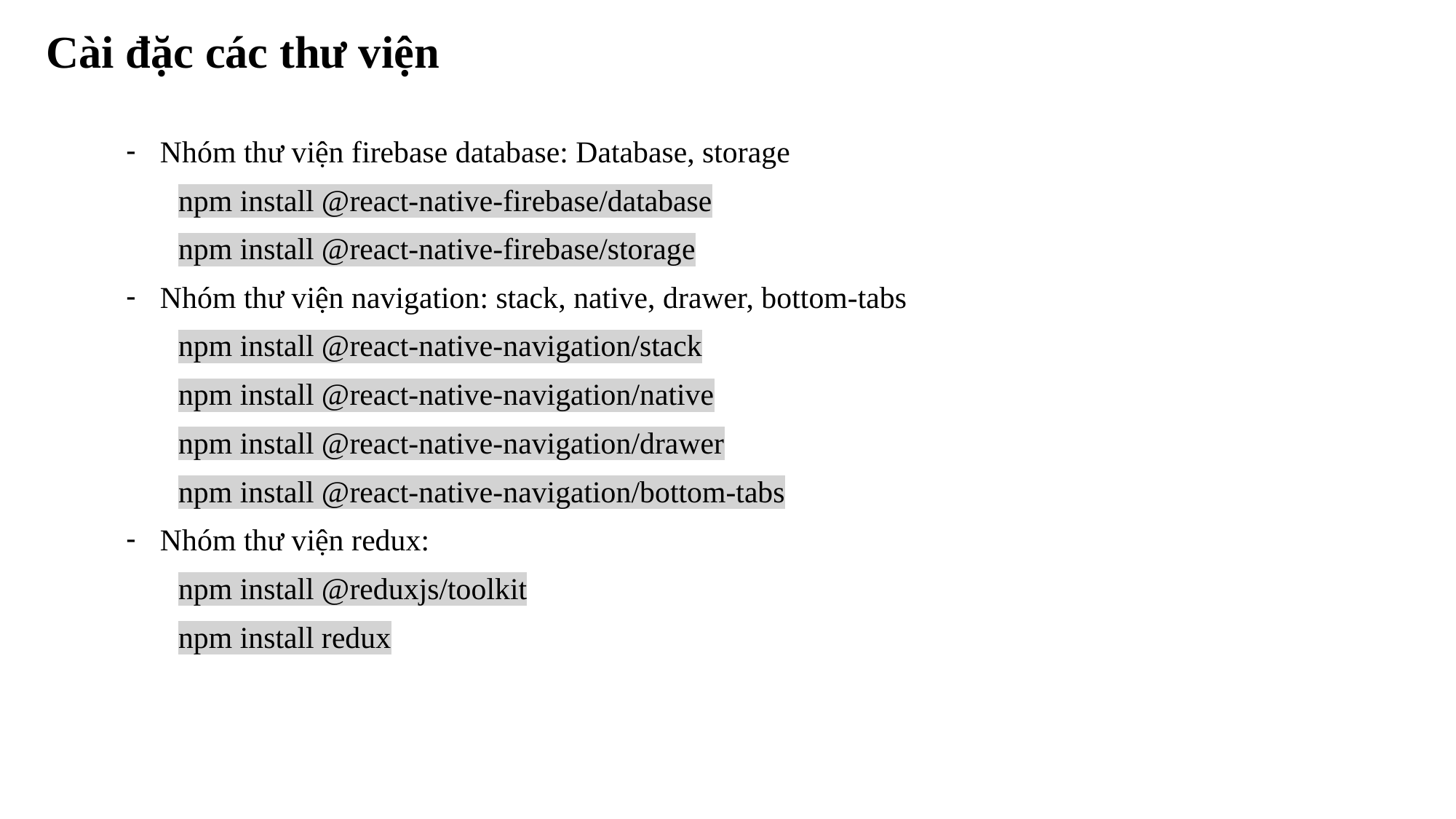

Cài đặc các thư viện
Nhóm thư viện firebase database: Database, storage
npm install @react-native-firebase/database
npm install @react-native-firebase/storage
Nhóm thư viện navigation: stack, native, drawer, bottom-tabs
npm install @react-native-navigation/stack
npm install @react-native-navigation/native
npm install @react-native-navigation/drawer
npm install @react-native-navigation/bottom-tabs
Nhóm thư viện redux:
npm install @reduxjs/toolkit
npm install redux